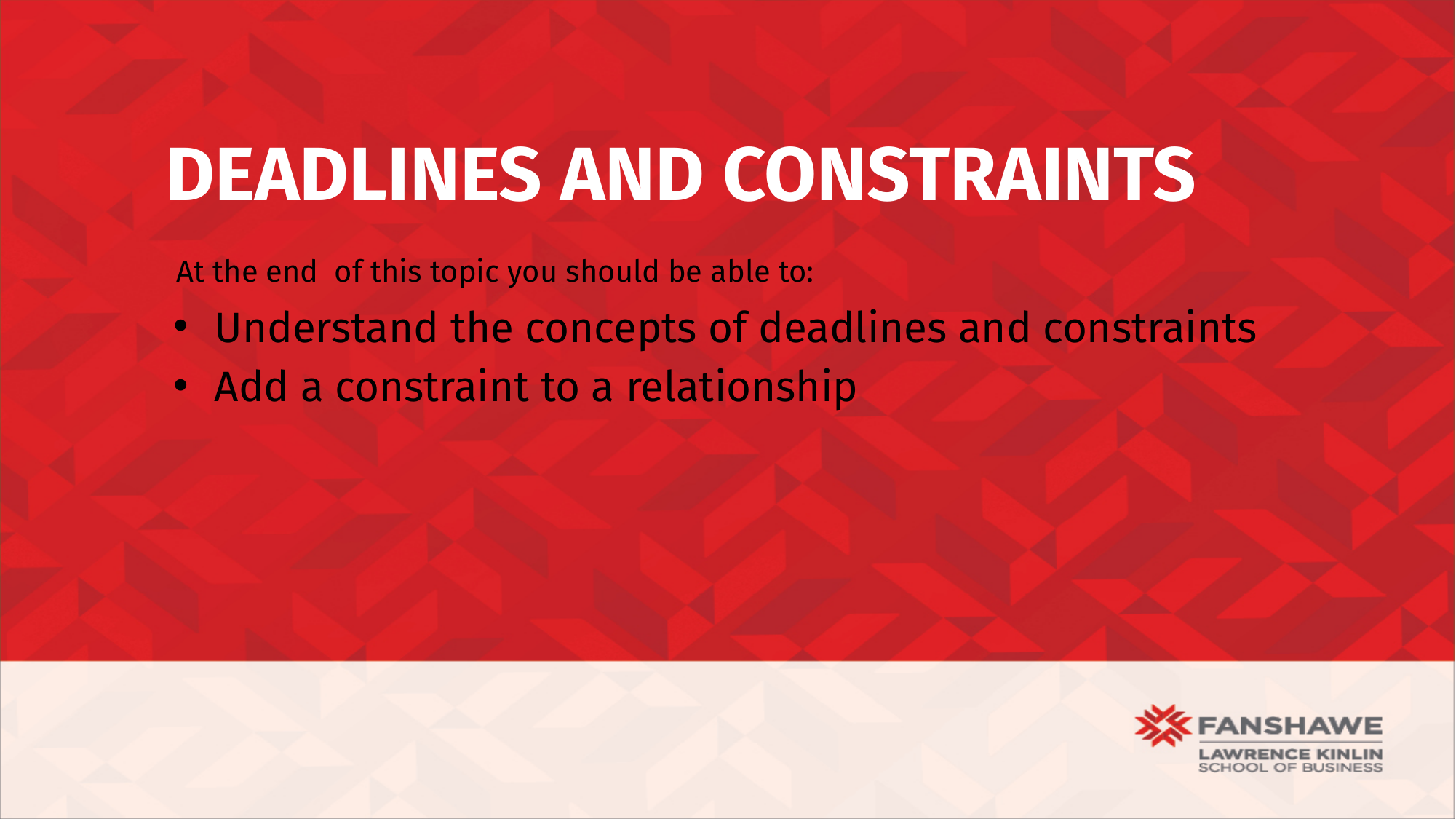

# Deadlines and Constraints
Understand the concepts of deadlines and constraints
Add a constraint to a relationship